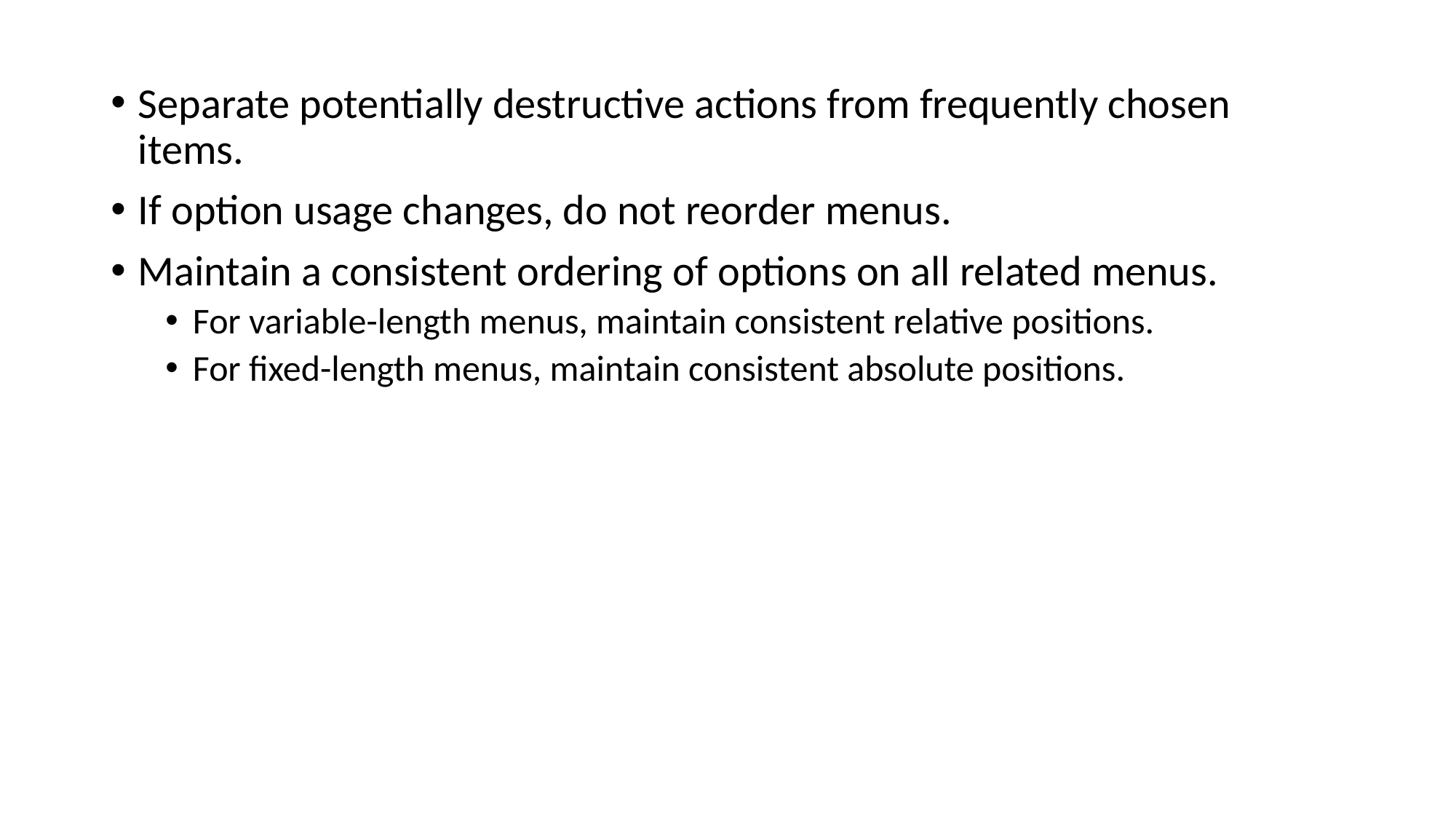

Separate potentially destructive actions from frequently chosen items.
If option usage changes, do not reorder menus.
Maintain a consistent ordering of options on all related menus.
For variable-length menus, maintain consistent relative positions.
For fixed-length menus, maintain consistent absolute positions.